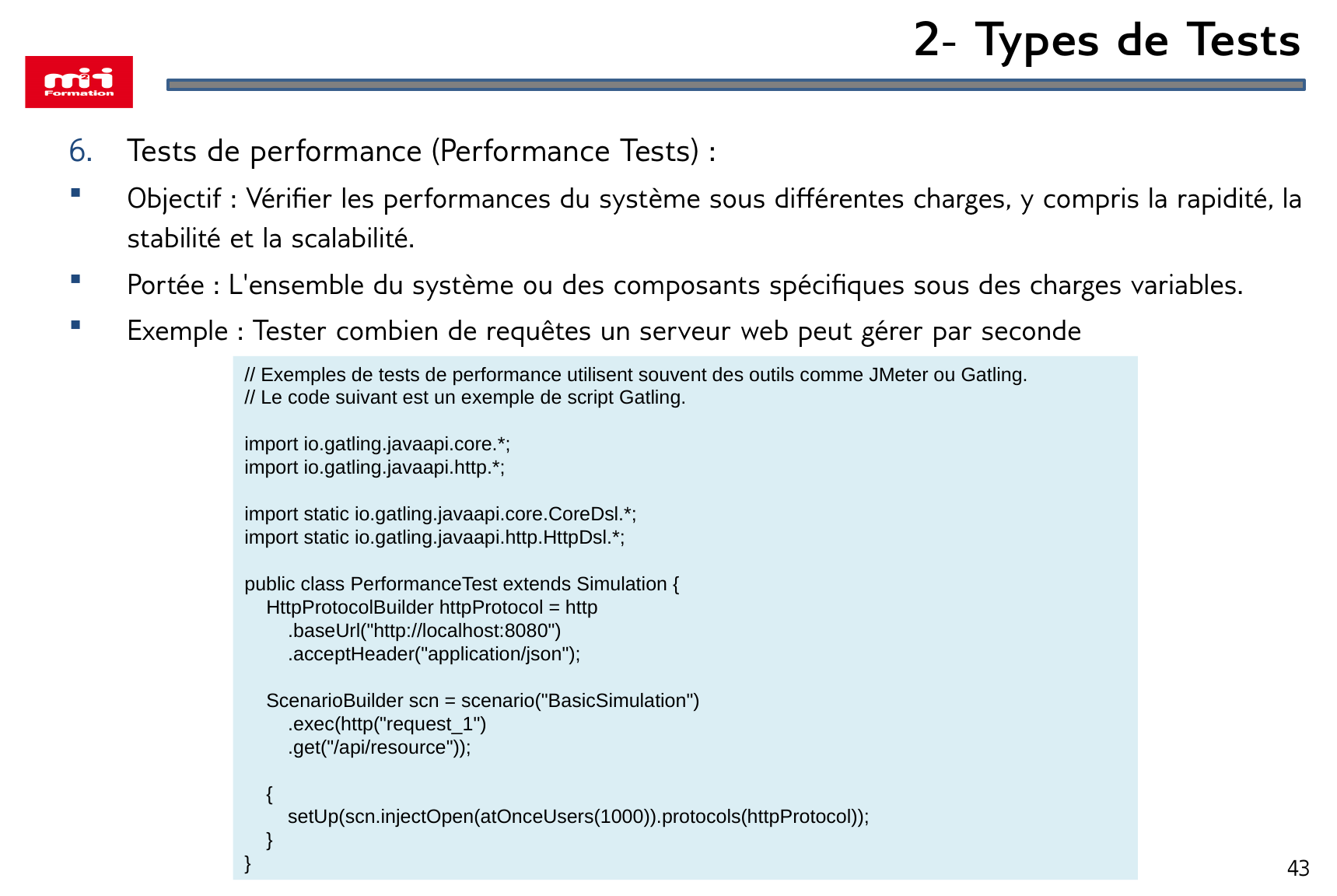

2- Types de Tests
Tests de performance (Performance Tests) :
Objectif : Vérifier les performances du système sous différentes charges, y compris la rapidité, la stabilité et la scalabilité.
Portée : L'ensemble du système ou des composants spécifiques sous des charges variables.
Exemple : Tester combien de requêtes un serveur web peut gérer par seconde
// Exemples de tests de performance utilisent souvent des outils comme JMeter ou Gatling.
// Le code suivant est un exemple de script Gatling.

import io.gatling.javaapi.core.*;
import io.gatling.javaapi.http.*;

import static io.gatling.javaapi.core.CoreDsl.*;
import static io.gatling.javaapi.http.HttpDsl.*;

public class PerformanceTest extends Simulation {
    HttpProtocolBuilder httpProtocol = http
        .baseUrl("http://localhost:8080")
        .acceptHeader("application/json");

    ScenarioBuilder scn = scenario("BasicSimulation")
        .exec(http("request_1")
        .get("/api/resource"));

    {
        setUp(scn.injectOpen(atOnceUsers(1000)).protocols(httpProtocol));
    }
}
43